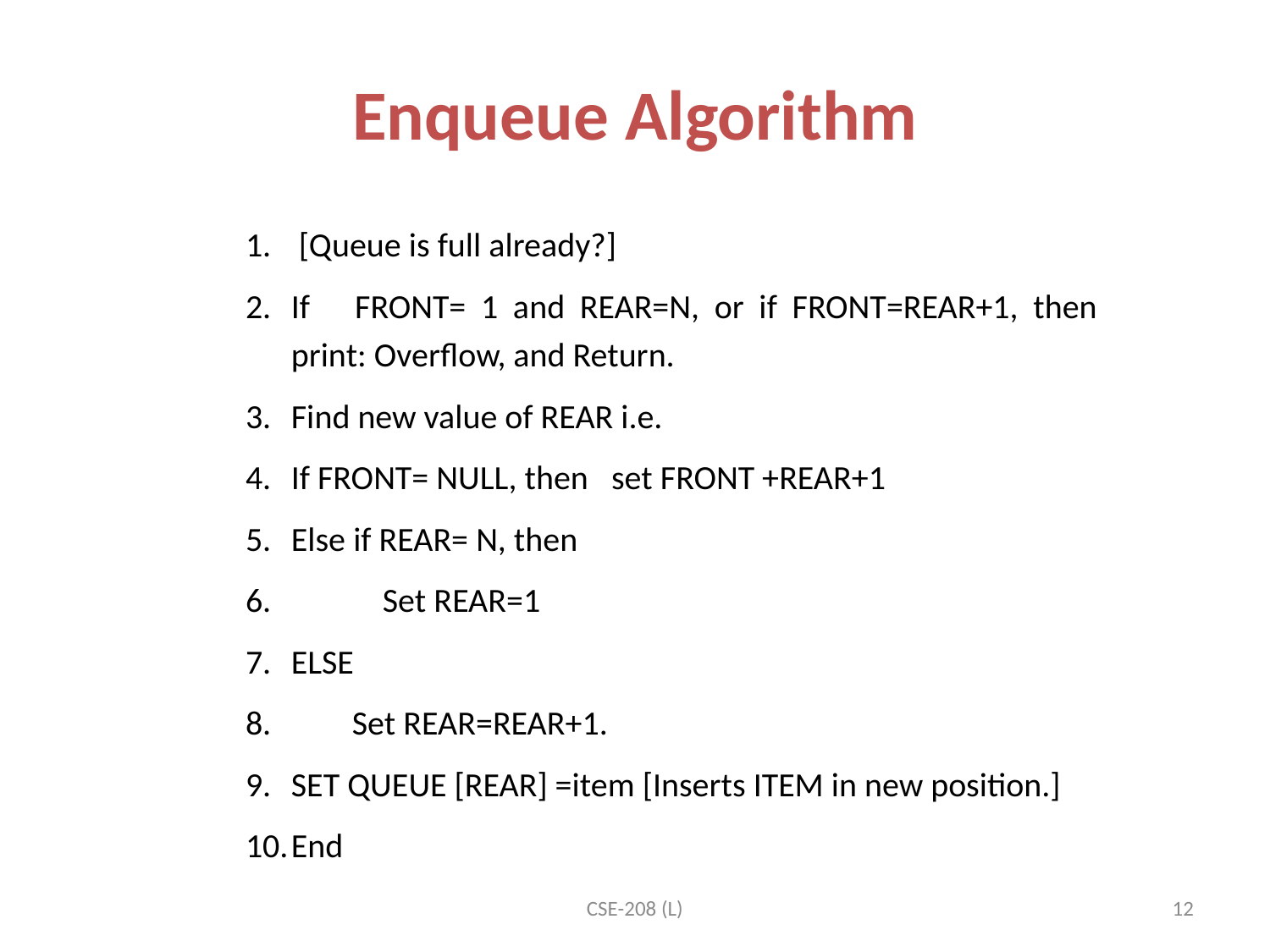

Enqueue Algorithm
 [Queue is full already?]
If   FRONT= 1 and REAR=N, or if FRONT=REAR+1, then print: Overflow, and Return.
Find new value of REAR i.e.
If FRONT= NULL, then   set FRONT +REAR+1
Else if REAR= N, then
            Set REAR=1
ELSE
        Set REAR=REAR+1.
SET QUEUE [REAR] =item [Inserts ITEM in new position.]
End
CSE-208 (L)
12